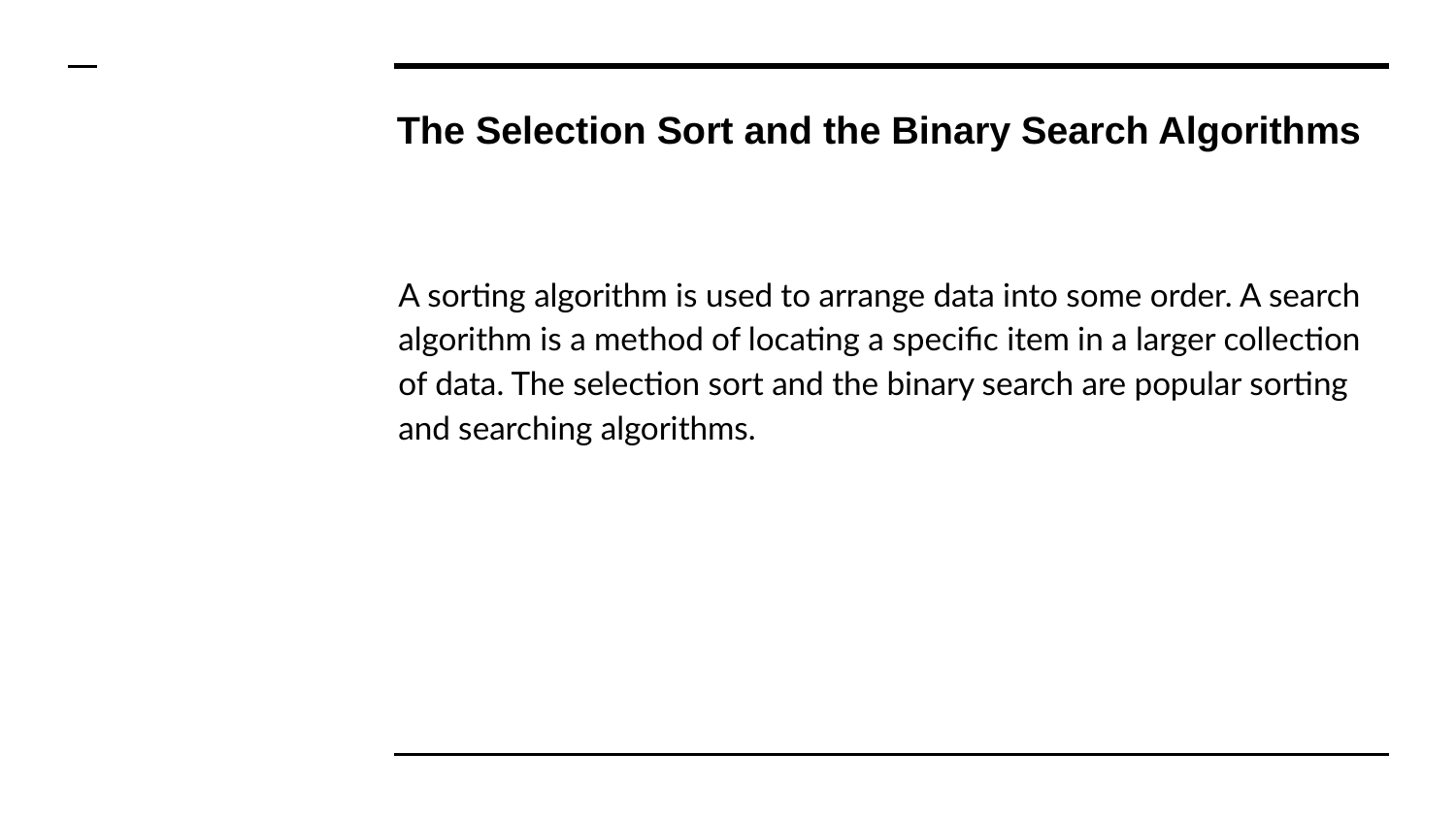

# The Selection Sort and the Binary Search Algorithms
A sorting algorithm is used to arrange data into some order. A search algorithm is a method of locating a specific item in a larger collection of data. The selection sort and the binary search are popular sorting and searching algorithms.